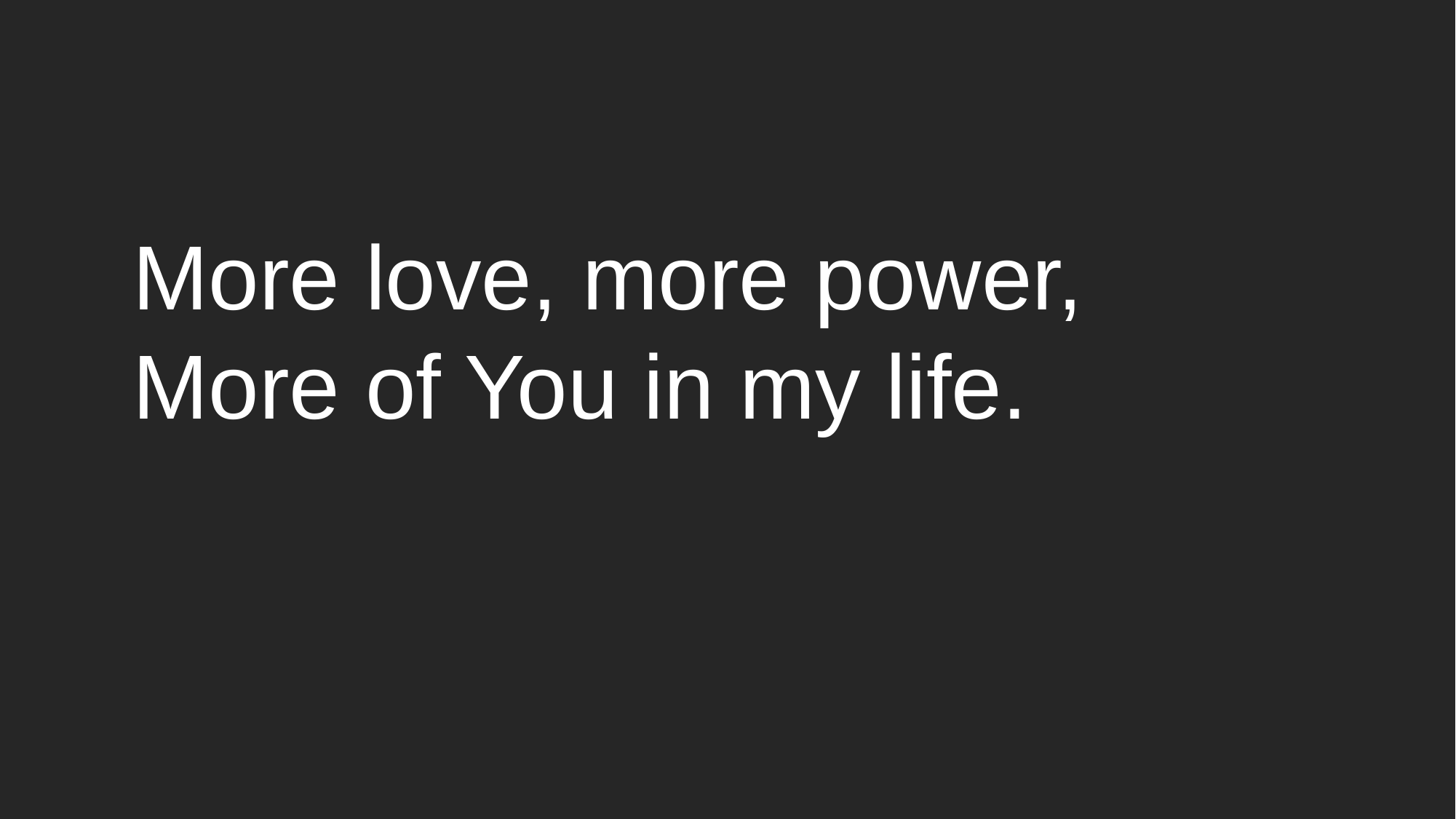

More love, more power,
More of You in my life.